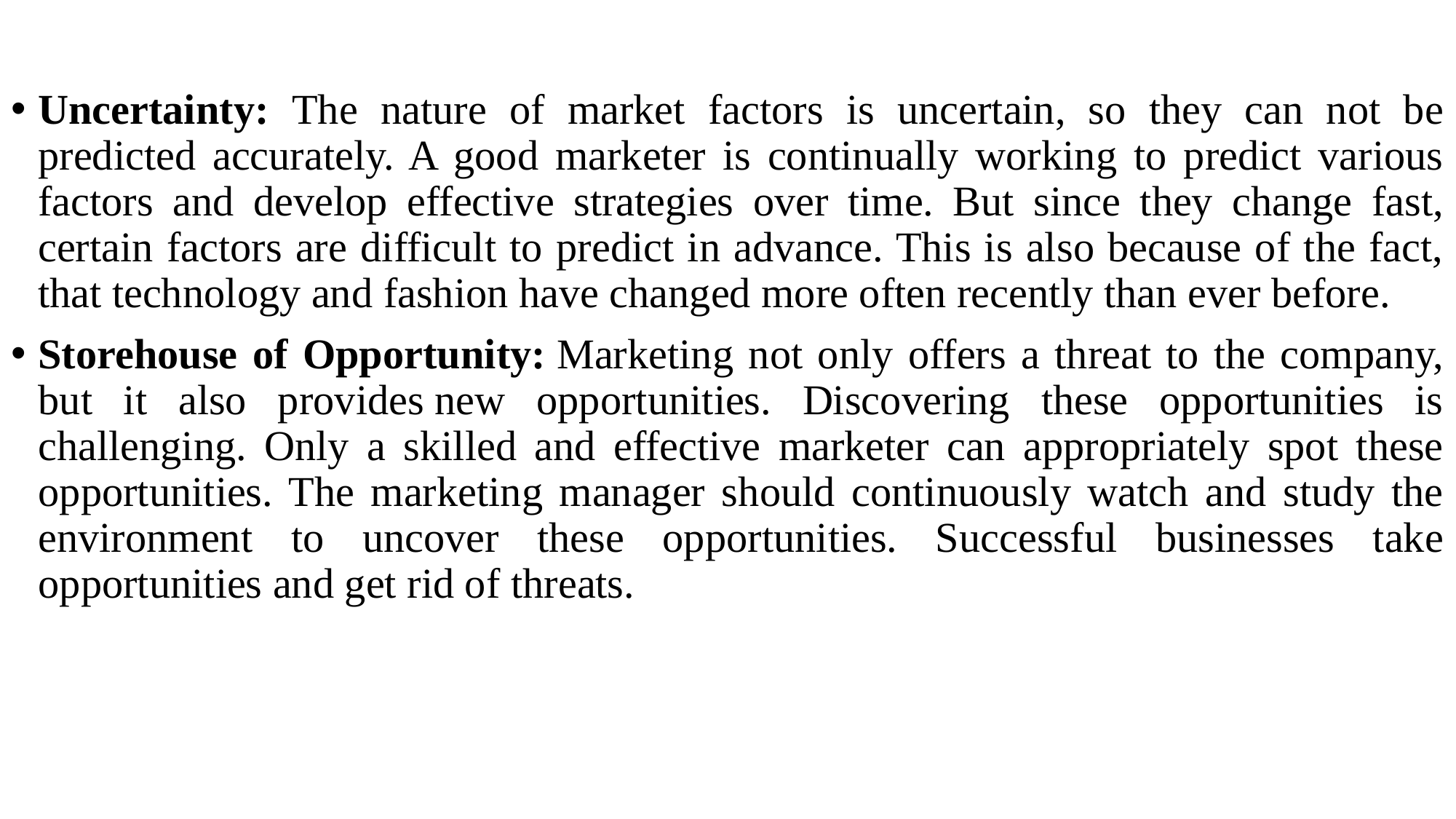

Uncertainty: The nature of market factors is uncertain, so they can not be predicted accurately. A good marketer is continually working to predict various factors and develop effective strategies over time. But since they change fast, certain factors are difficult to predict in advance. This is also because of the fact, that technology and fashion have changed more often recently than ever before.
Storehouse of Opportunity: Marketing not only offers a threat to the company, but it also provides new opportunities. Discovering these opportunities is challenging. Only a skilled and effective marketer can appropriately spot these opportunities. The marketing manager should continuously watch and study the environment to uncover these opportunities. Successful businesses take opportunities and get rid of threats.